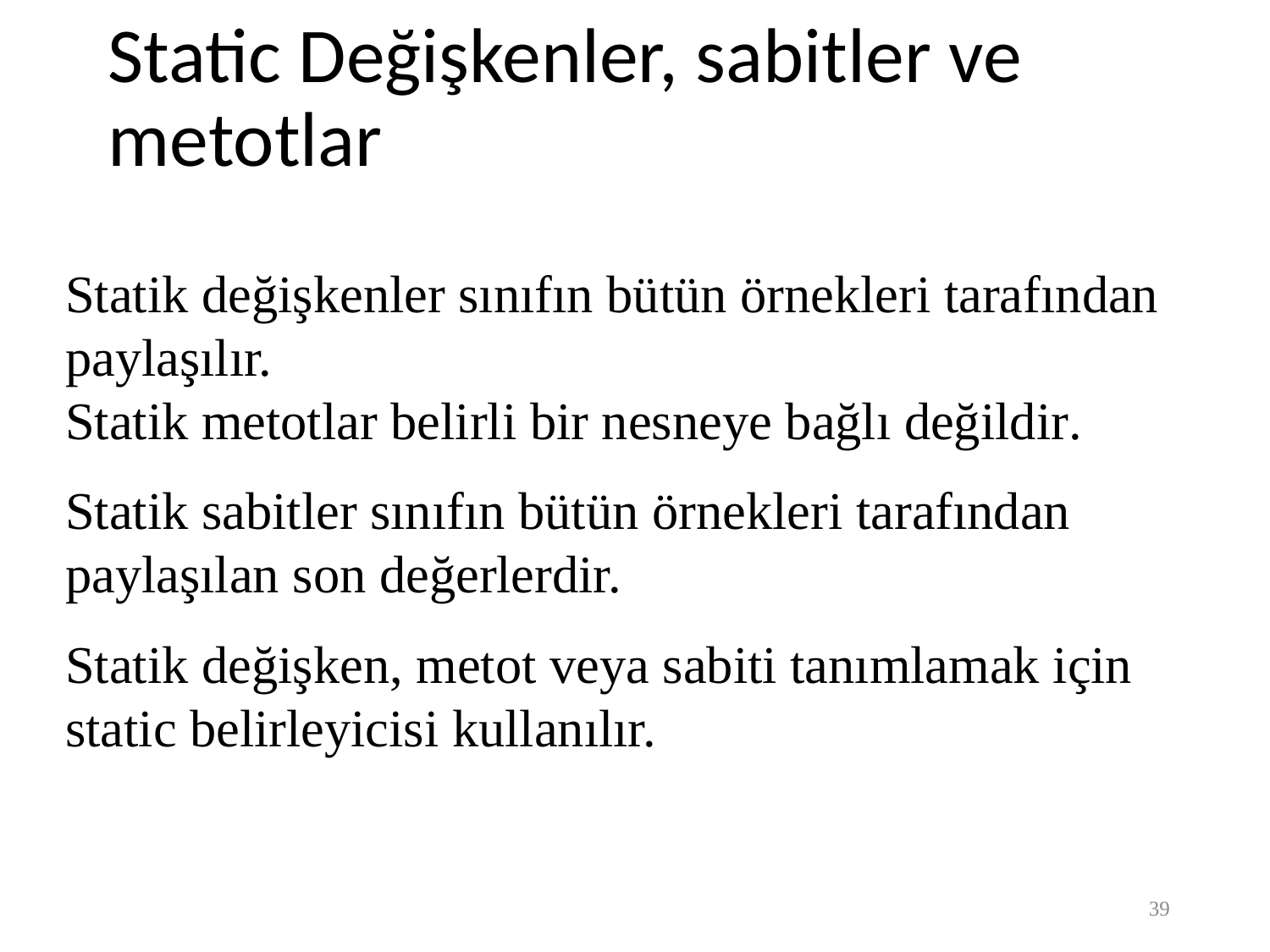

# Static Değişkenler, sabitler ve metotlar
Statik değişkenler sınıfın bütün örnekleri tarafından paylaşılır.
Statik metotlar belirli bir nesneye bağlı değildir.
Statik sabitler sınıfın bütün örnekleri tarafından paylaşılan son değerlerdir.
Statik değişken, metot veya sabiti tanımlamak için static belirleyicisi kullanılır.
39